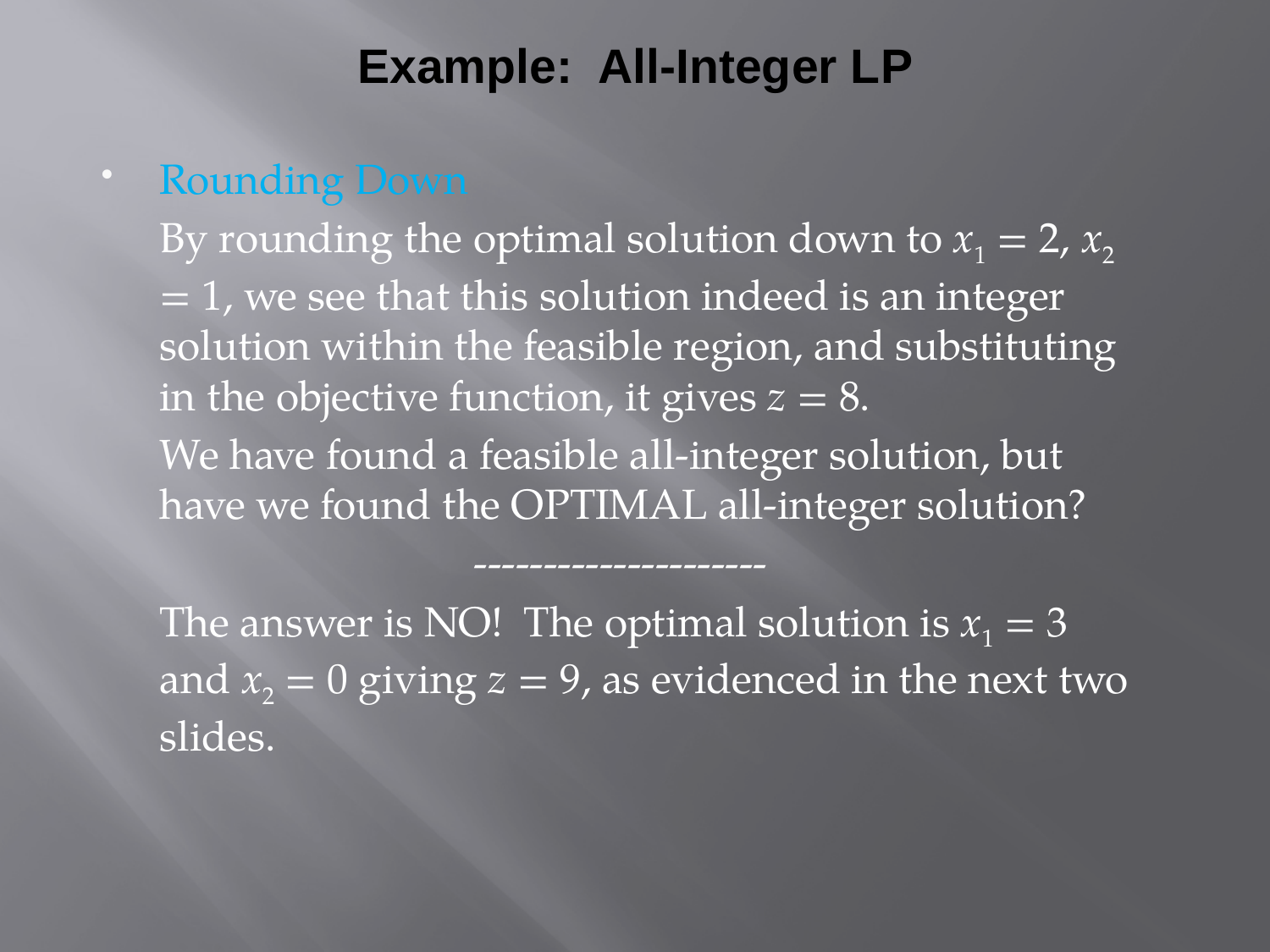

# Example:  All-Integer LP
Rounding Down
		By rounding the optimal solution down to x1 = 2, x2 = 1, we see that this solution indeed is an integer solution within the feasible region, and substituting in the objective function, it gives z = 8.
		We have found a feasible all-integer solution, but have we found the OPTIMAL all-integer solution?
---------------------
		The answer is NO!  The optimal solution is x1 = 3 and x2 = 0 giving z = 9, as evidenced in the next two slides.